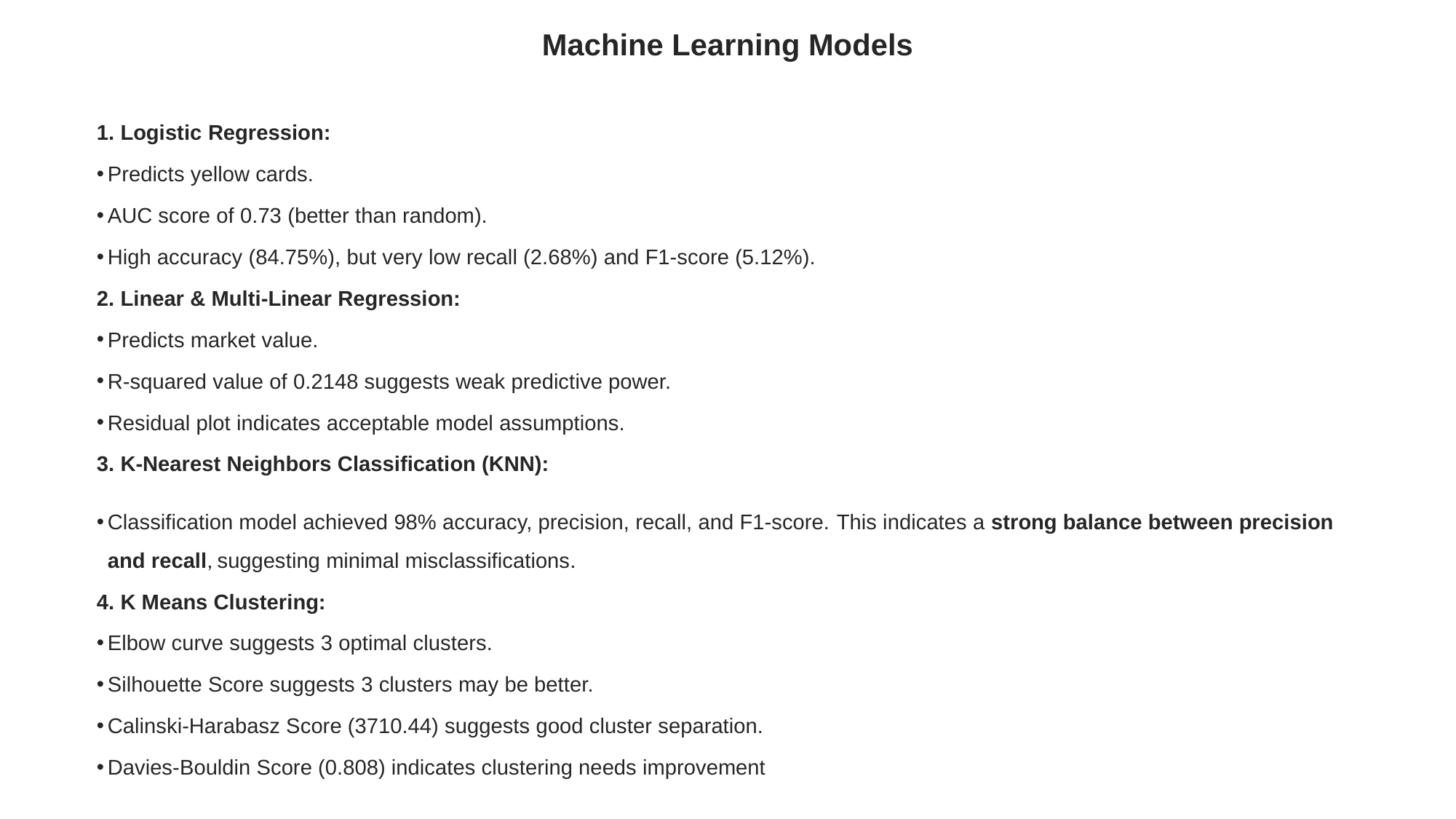

Machine Learning Models

1. Logistic Regression:
Predicts yellow cards.
AUC score of 0.73 (better than random).
High accuracy (84.75%), but very low recall (2.68%) and F1-score (5.12%).
2. Linear & Multi-Linear Regression:
Predicts market value.
R-squared value of 0.2148 suggests weak predictive power.
Residual plot indicates acceptable model assumptions.
3. K-Nearest Neighbors Classification (KNN):
Classification model achieved 98% accuracy, precision, recall, and F1-score. This indicates a strong balance between precision and recall, suggesting minimal misclassifications.
4. K Means Clustering:
Elbow curve suggests 3 optimal clusters.
Silhouette Score suggests 3 clusters may be better.
Calinski-Harabasz Score (3710.44) suggests good cluster separation.
Davies-Bouldin Score (0.808) indicates clustering needs improvement